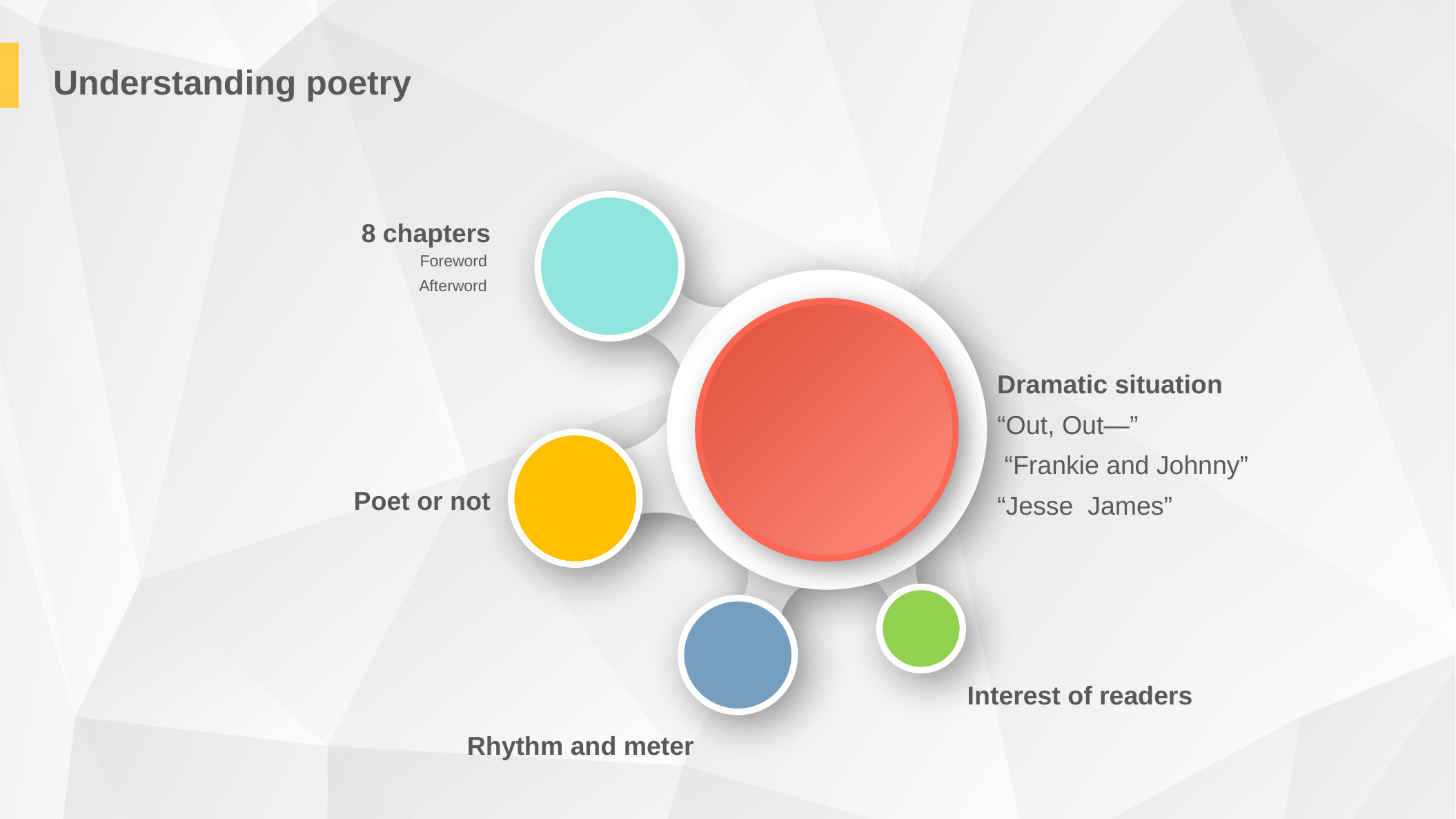

Understanding poetry

8 chapters
Foreword
Afterword
Dramatic situation
“Out, Out—”
 “Frankie and Johnny”
“Jesse  James”

Poet or not
Interest of readers
Rhythm and meter